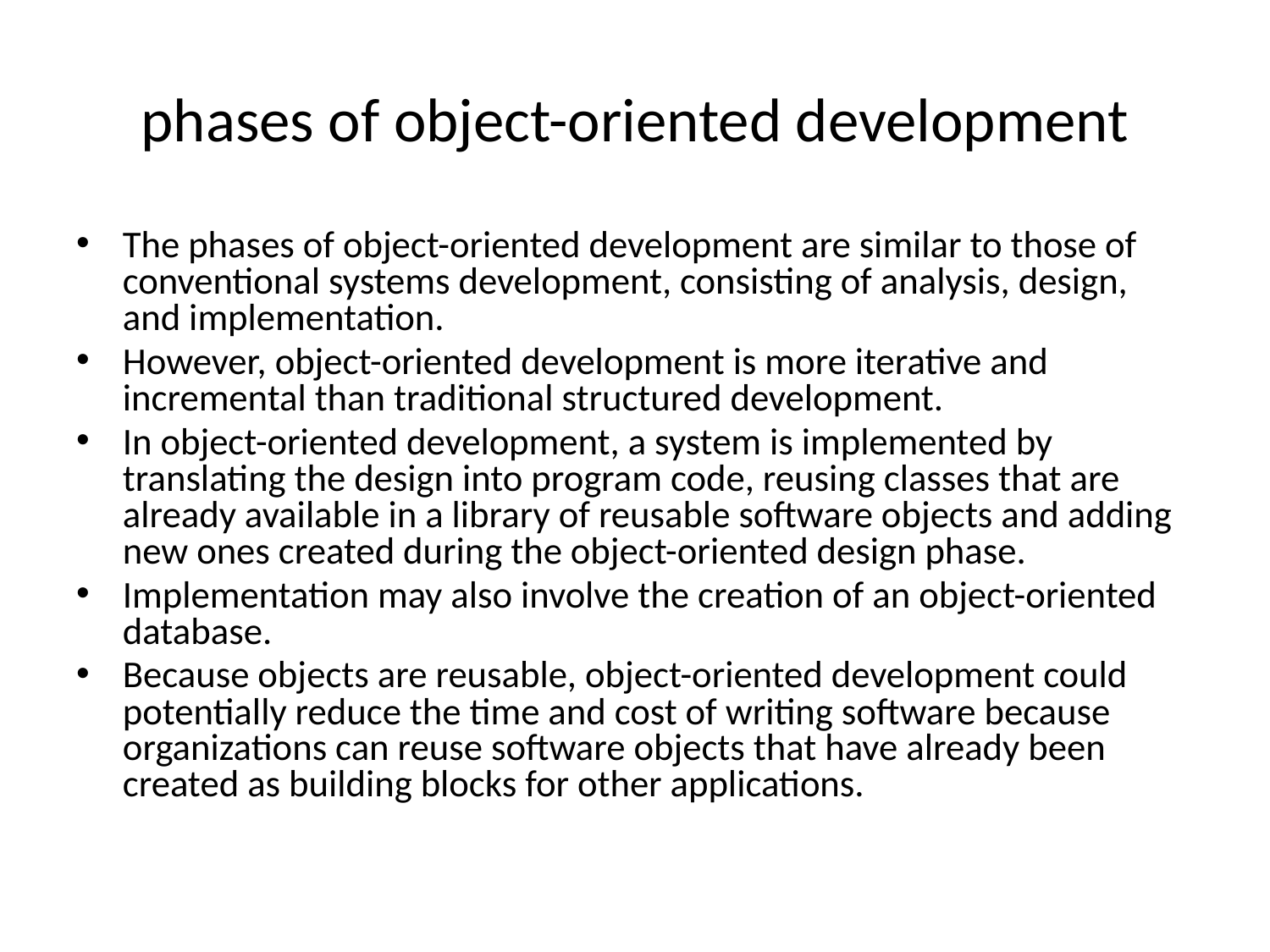

# phases of object-oriented development
The phases of object-oriented development are similar to those of conventional systems development, consisting of analysis, design, and implementation.
However, object-oriented development is more iterative and incremental than traditional structured development.
In object-oriented development, a system is implemented by translating the design into program code, reusing classes that are already available in a library of reusable software objects and adding new ones created during the object-oriented design phase.
Implementation may also involve the creation of an object-oriented database.
Because objects are reusable, object-oriented development could potentially reduce the time and cost of writing software because organizations can reuse software objects that have already been created as building blocks for other applications.